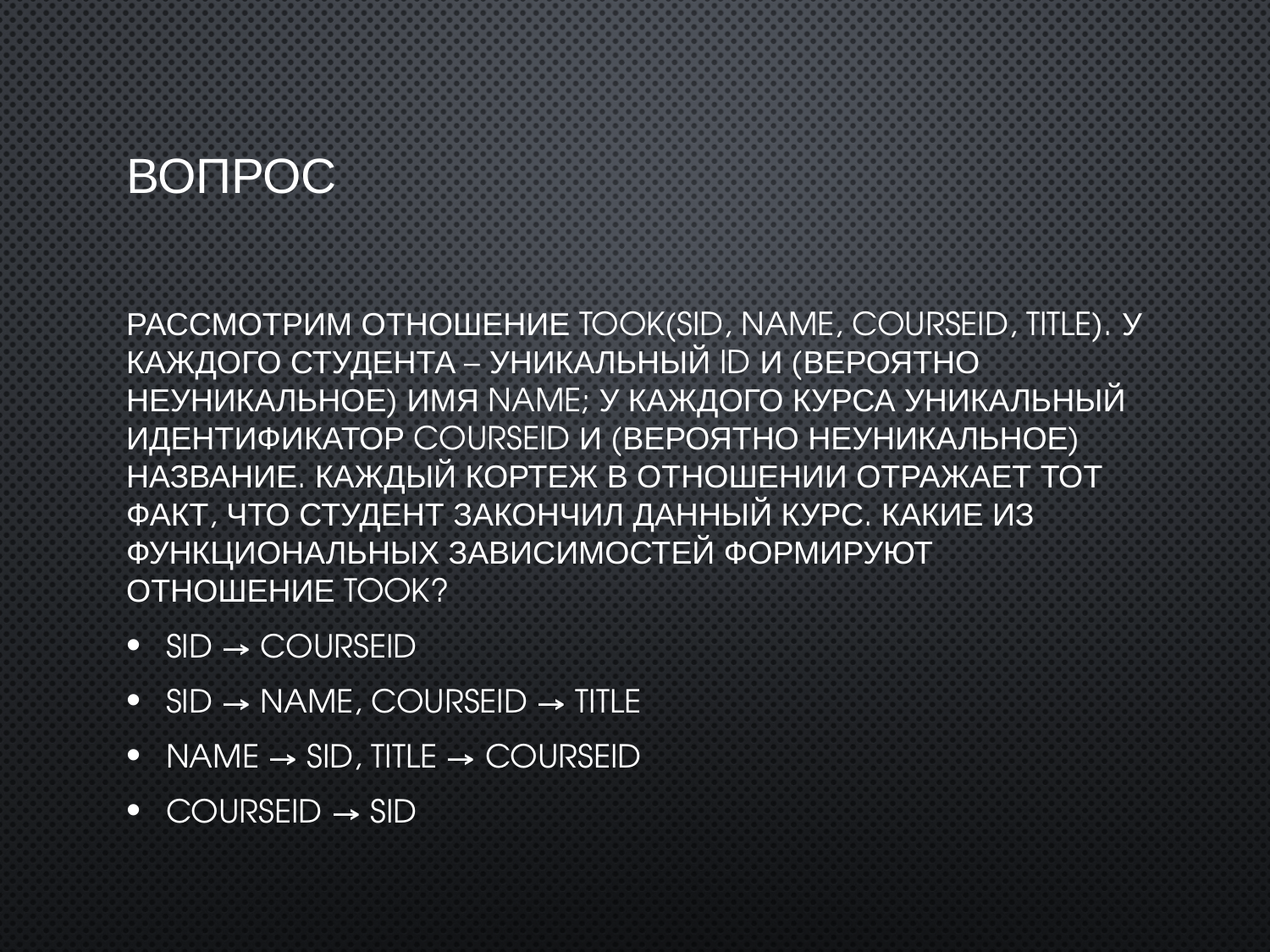

# Вопрос
Рассмотрим отношение Took(sID, name, courseID, title). У каждого студента – уникальный ID и (вероятно неуникальное) имя name; у каждого курса уникальный идентификатор courseID и (вероятно неуникальное) название. Каждый кортеж в отношении отражает тот факт, что студент закончил данный курс. Какие из функциональных зависимостей формируют отношение Took?
sID → courseID
sID → name, courseID → title
name → sID, title → courseID
courseID → sID